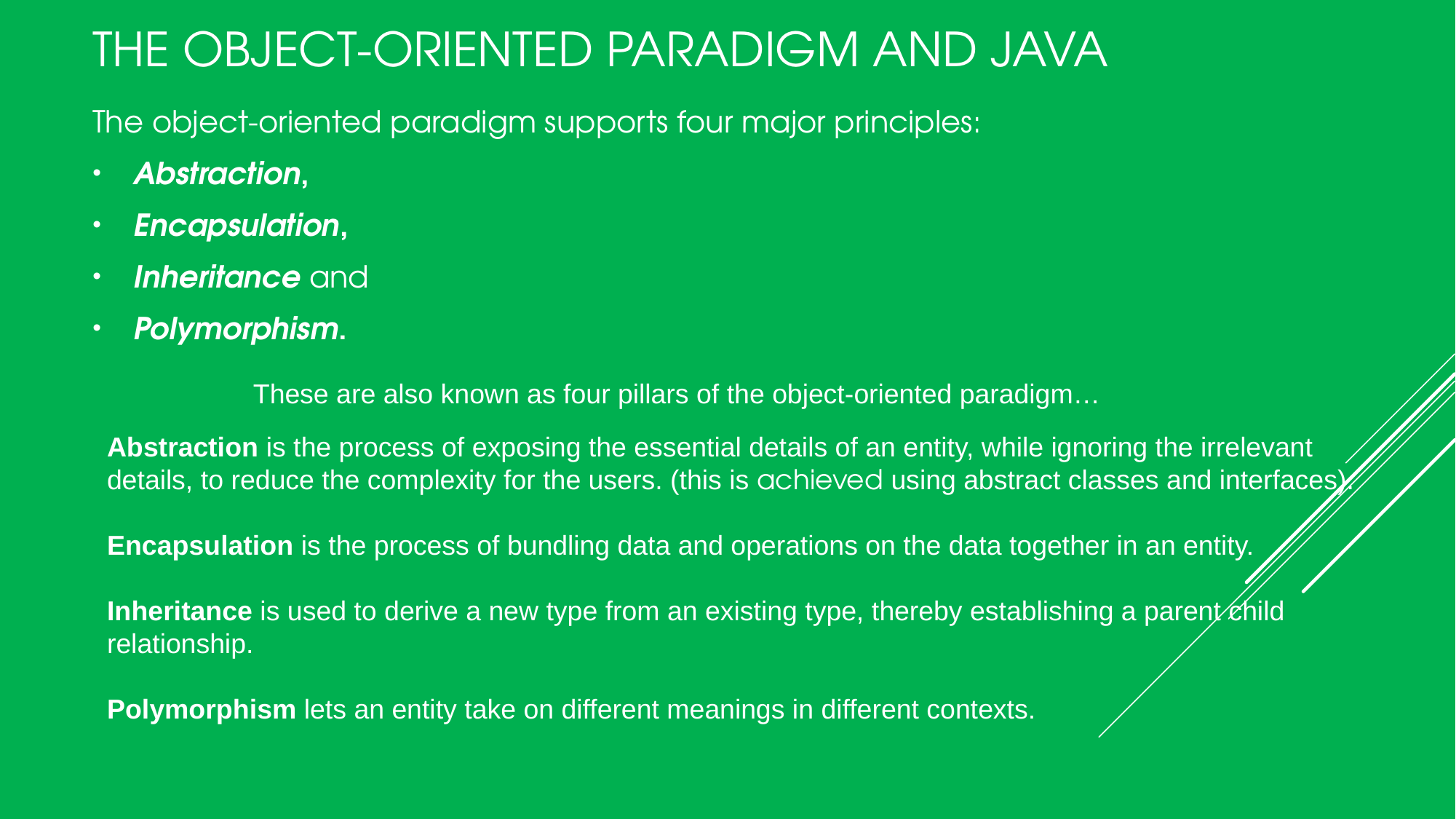

# The Object-Oriented Paradigm and Java
The object-oriented paradigm supports four major principles:
Abstraction,
Encapsulation,
Inheritance and
Polymorphism.
These are also known as four pillars of the object-oriented paradigm…
Abstraction is the process of exposing the essential details of an entity, while ignoring the irrelevant details, to reduce the complexity for the users. (this is achieved using abstract classes and interfaces).

Encapsulation is the process of bundling data and operations on the data together in an entity.

Inheritance is used to derive a new type from an existing type, thereby establishing a parent child relationship.

Polymorphism lets an entity take on different meanings in different contexts.